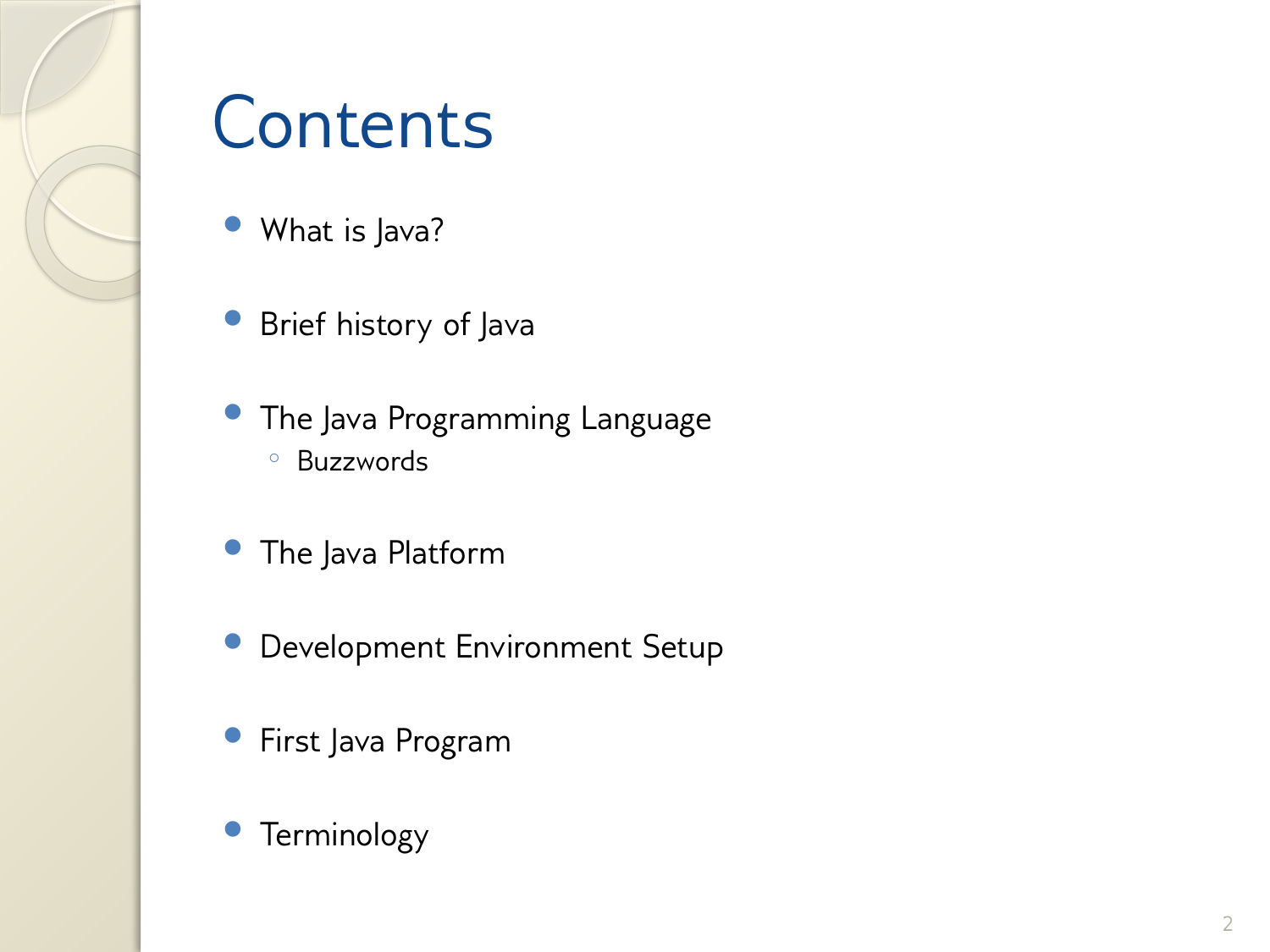

# Contents
What is Java?

Brief history of Java

The Java Programming Language
Buzzwords

The Java Platform

Development Environment Setup

First Java Program

Terminology
2